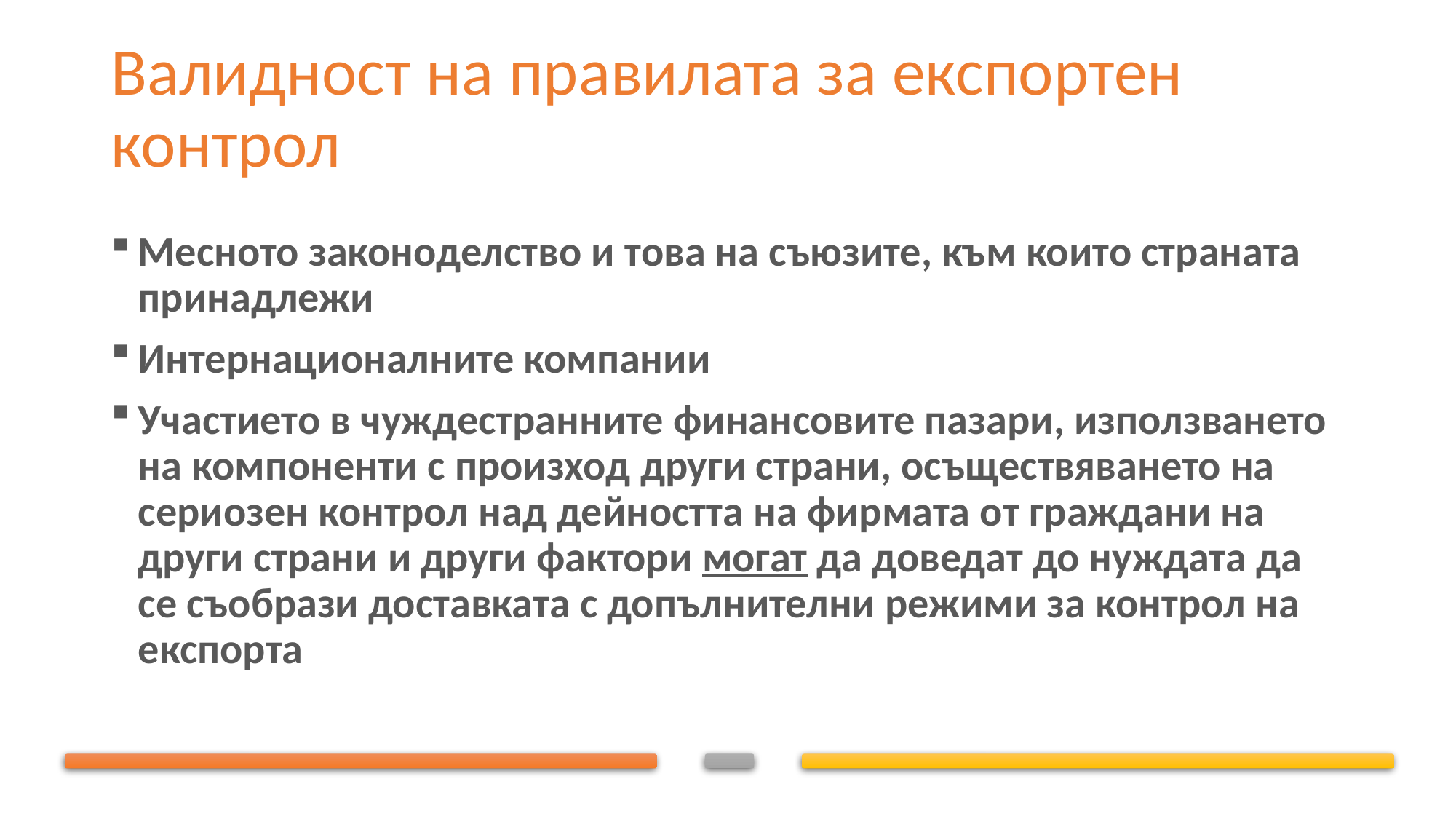

# Валидност на правилата за експортен контрол
Месното законоделство и това на съюзите, към които страната принадлежи
Интернационалните компании
Участието в чуждестранните финансовите пазари, използването на компоненти с произход други страни, осъществяването на сериозен контрол над дейността на фирмата от граждани на други страни и други фактори могат да доведат до нуждата да се съобрази доставката с допълнителни режими за контрол на експорта